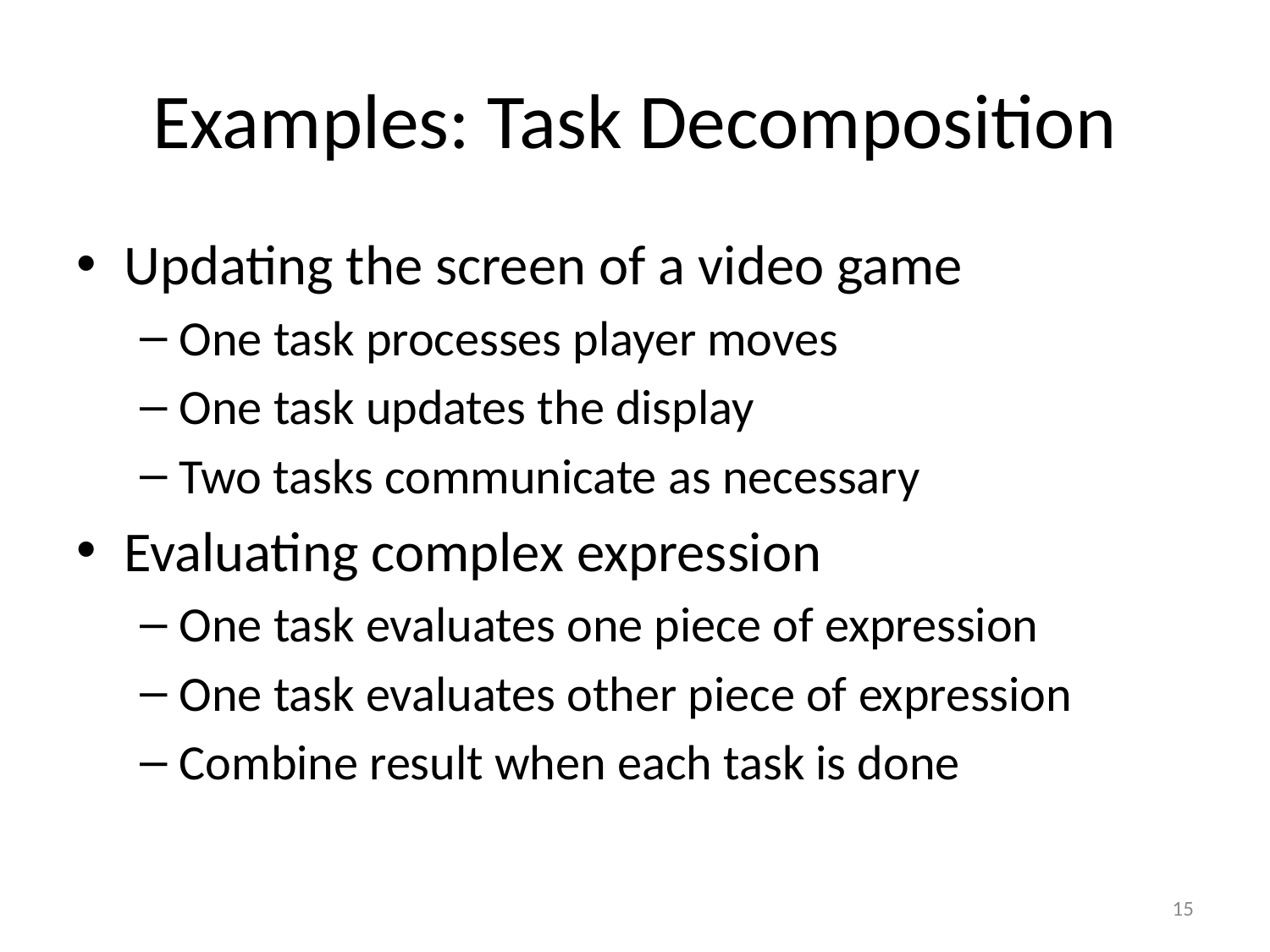

# Examples: Task Decomposition
Updating the screen of a video game
One task processes player moves
One task updates the display
Two tasks communicate as necessary
Evaluating complex expression
One task evaluates one piece of expression
One task evaluates other piece of expression
Combine result when each task is done
15